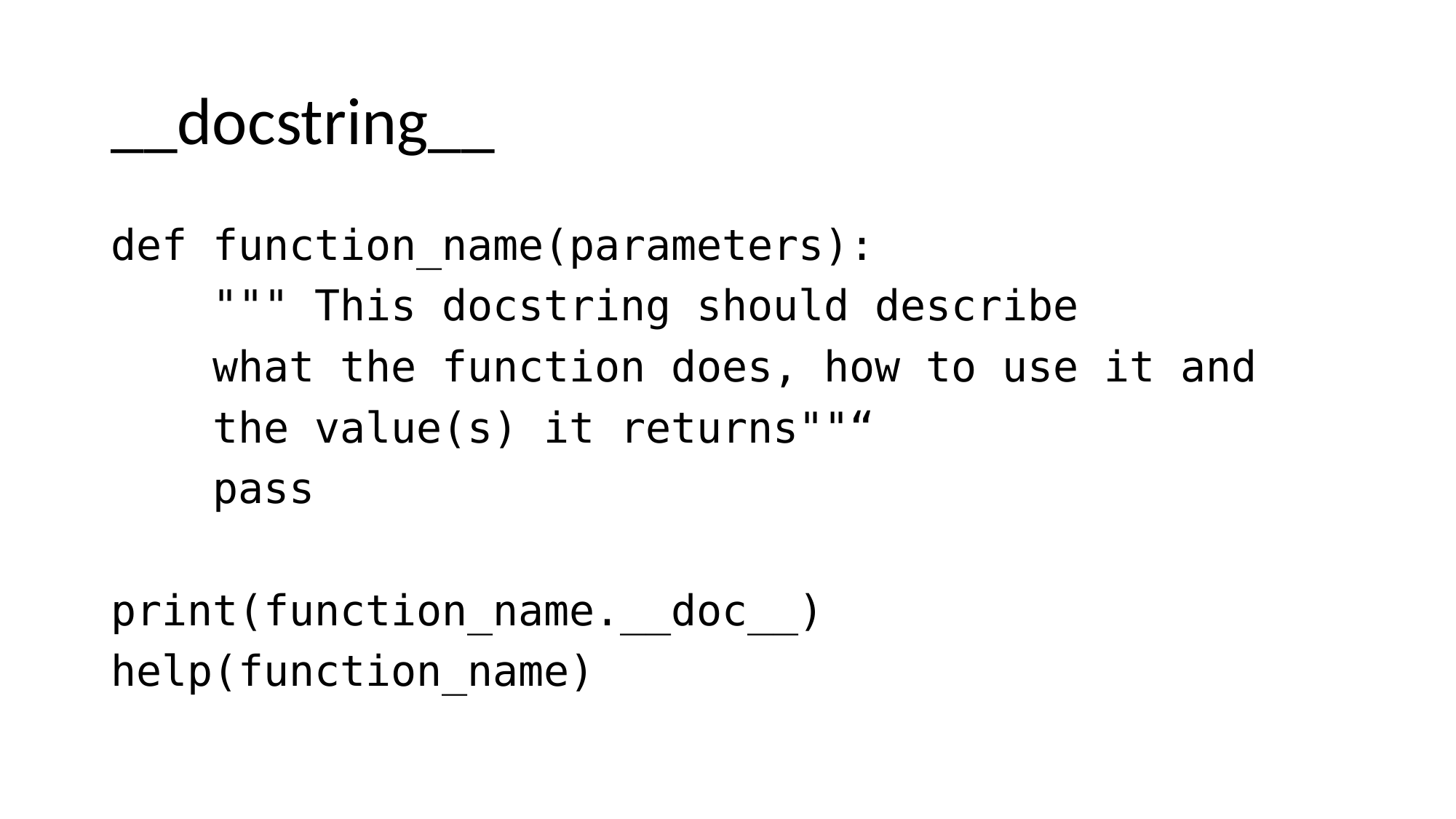

# __docstring__
def function_name(parameters):
    """ This docstring should describe
    what the function does, how to use it and
    the value(s) it returns""“
    pass

print(function_name.__doc__)
help(function_name)